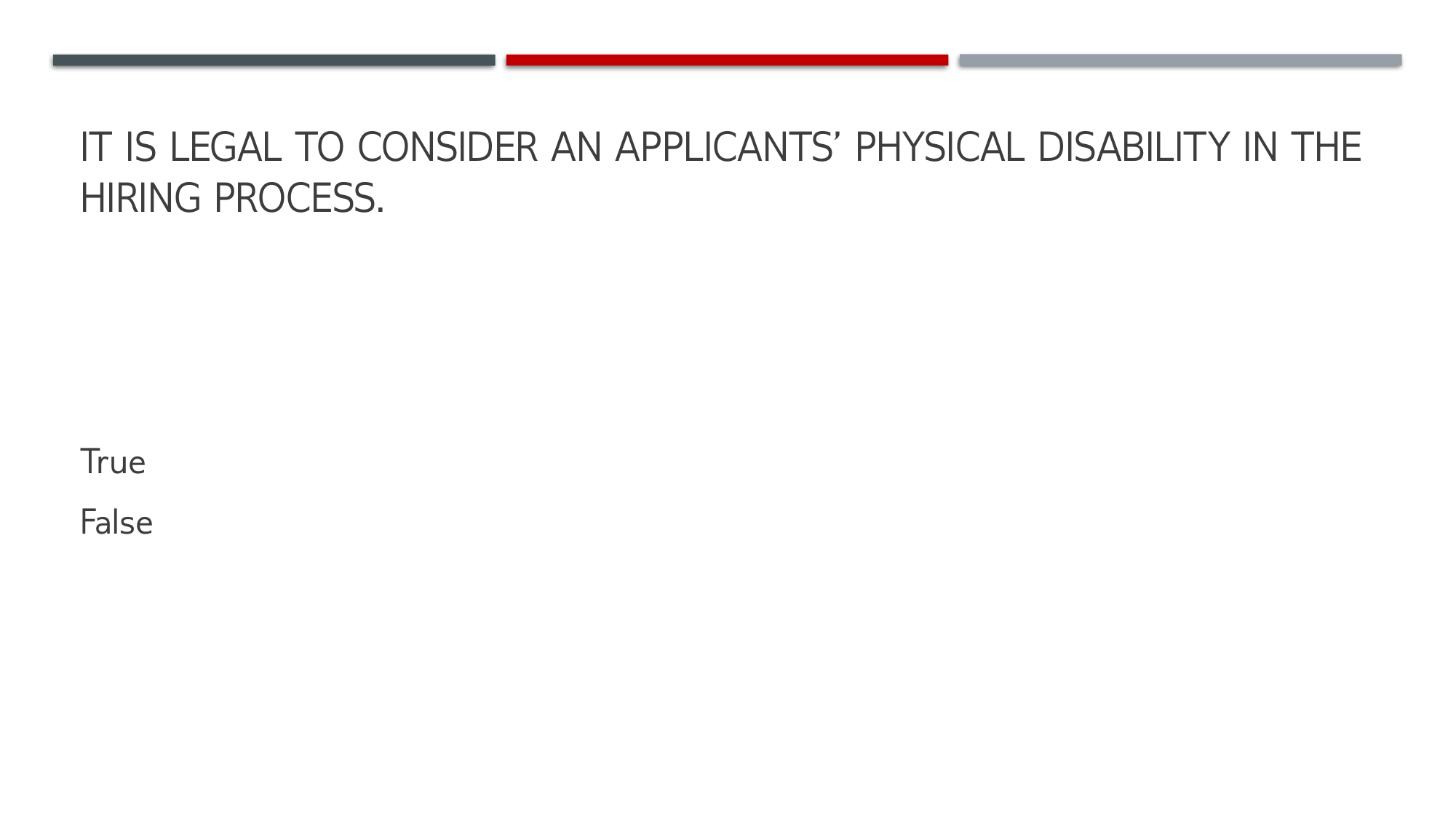

# It is legal to consider an applicants’ physical disability in the hiring process.
True
False